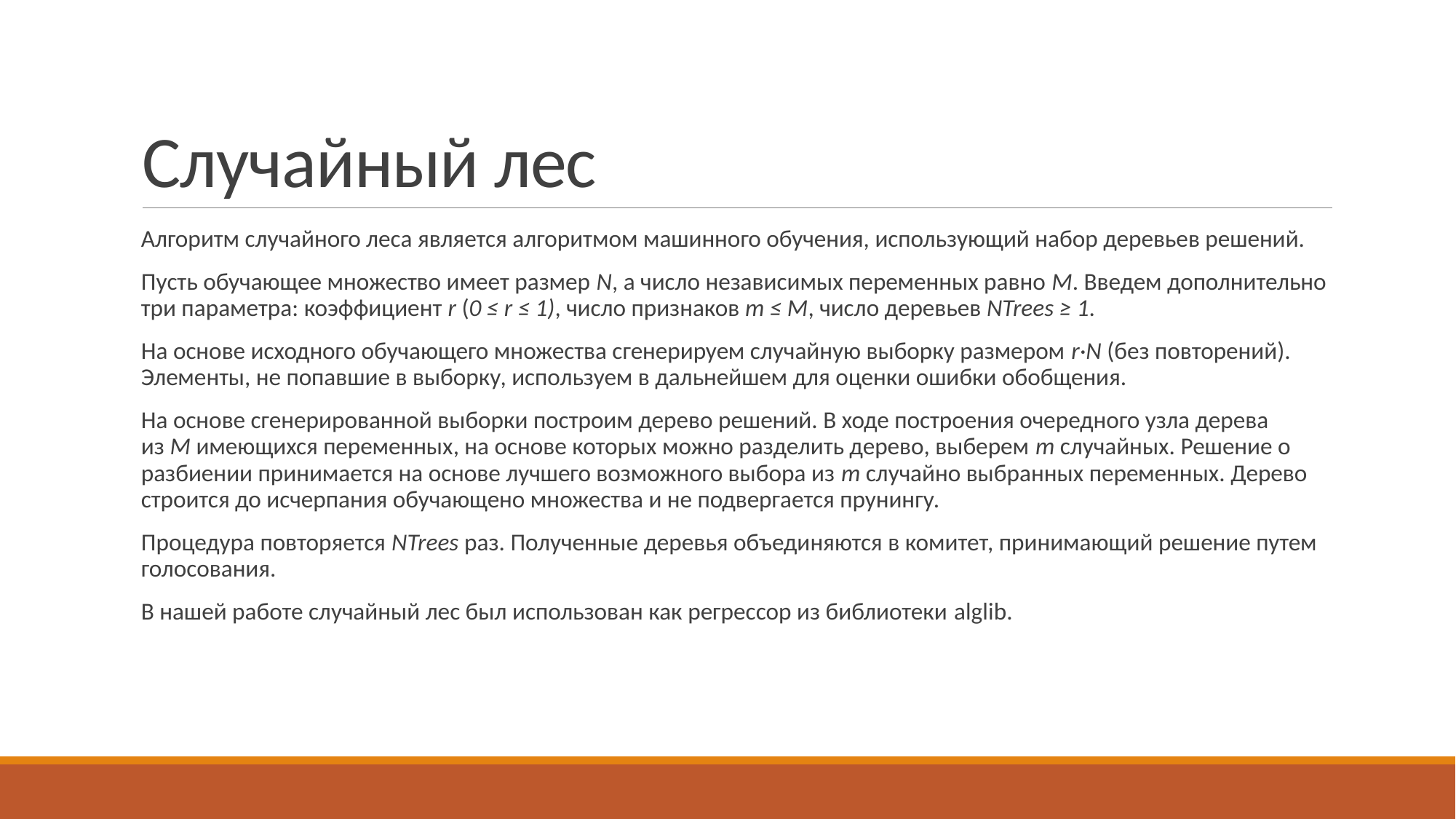

# Случайный лес
Алгоритм случайного леса является алгоритмом машинного обучения, использующий набор деревьев решений.
Пусть обучающее множество имеет размер N, а число независимых переменных равно M. Введем дополнительно три параметра: коэффициент r (0 ≤ r ≤ 1), число признаков m ≤ M, число деревьев NTrees ≥ 1.
На основе исходного обучающего множества сгенерируем случайную выборку размером r·N (без повторений). Элементы, не попавшие в выборку, используем в дальнейшем для оценки ошибки обобщения.
На основе сгенерированной выборки построим дерево решений. В ходе построения очередного узла дерева из M имеющихся переменных, на основе которых можно разделить дерево, выберем m случайных. Решение о разбиении принимается на основе лучшего возможного выбора из m случайно выбранных переменных. Дерево строится до исчерпания обучающено множества и не подвергается прунингу.
Процедура повторяется NTrees раз. Полученные деревья объединяются в комитет, принимающий решение путем голосования.
В нашей работе случайный лес был использован как регрессор из библиотеки alglib.